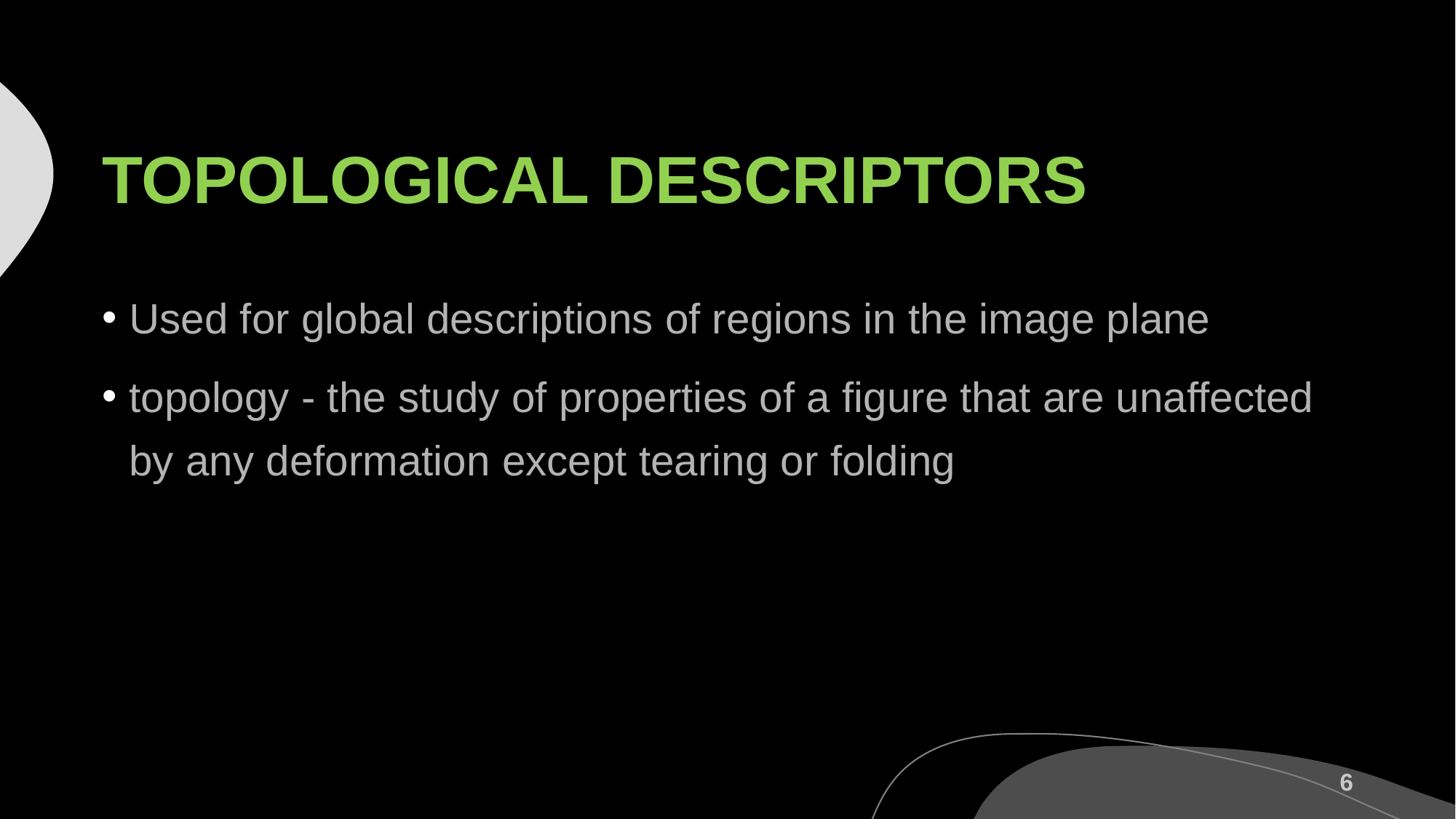

# TOPOLOGICAL DESCRIPTORS
Used for global descriptions of regions in the image plane
topology - the study of properties of a figure that are unaffected by any deformation except tearing or folding
6